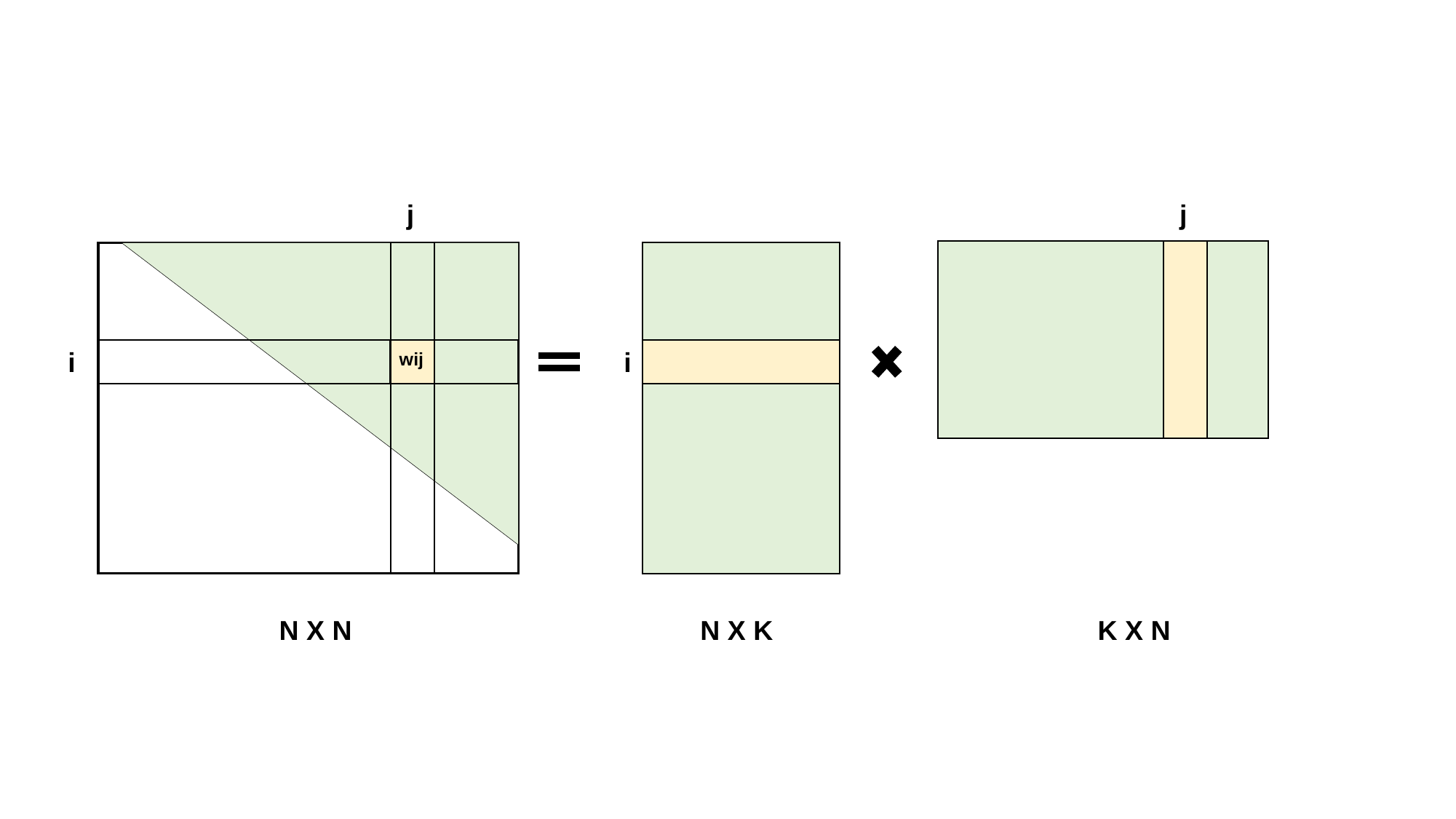

j
j

wij

i
i

N X N
N X K
K X N